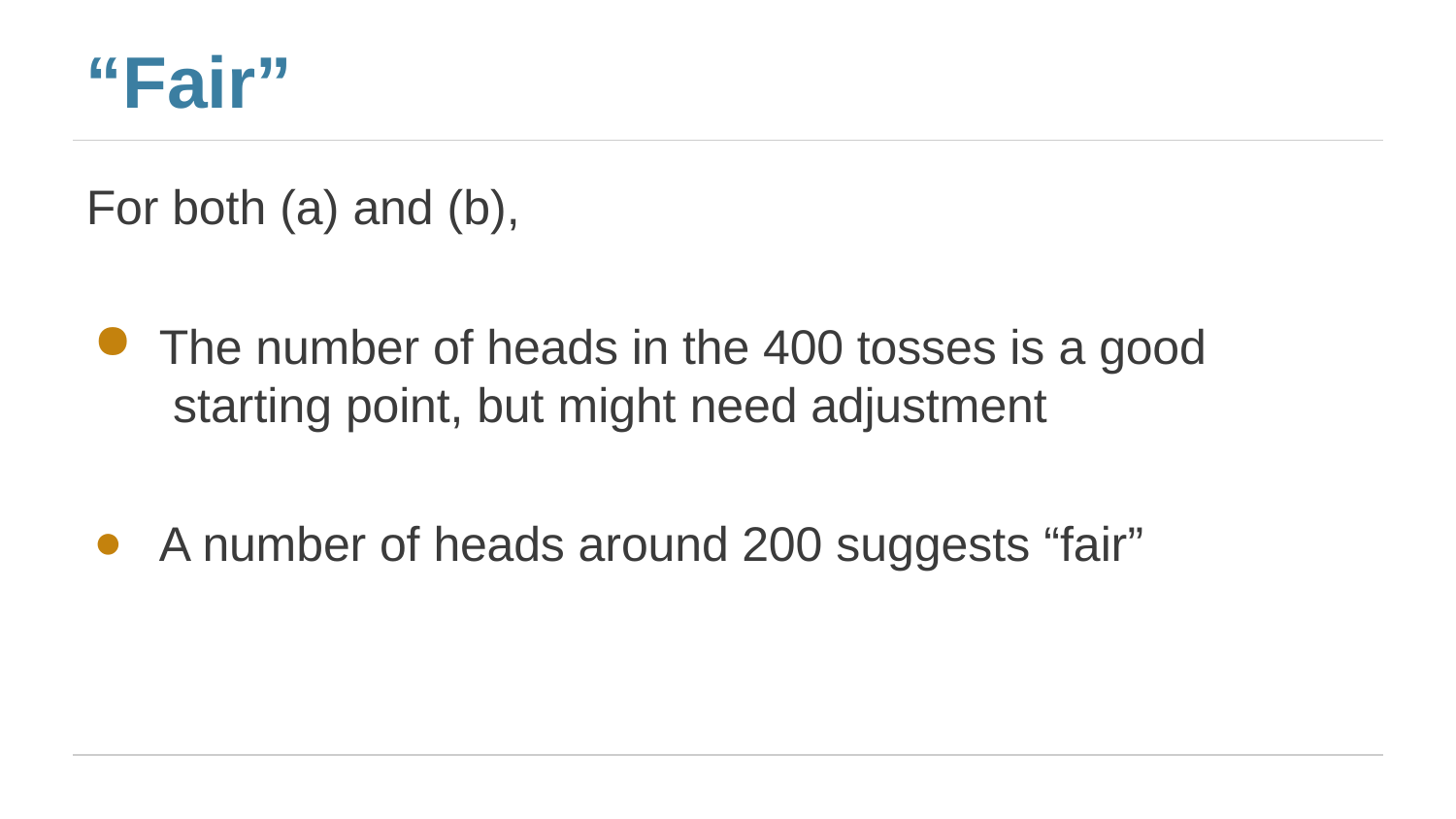

# “Fair”
For both (a) and (b),

The number of heads in the 400 tosses is a good  starting point, but might need adjustment

A number of heads around 200 suggests “fair”